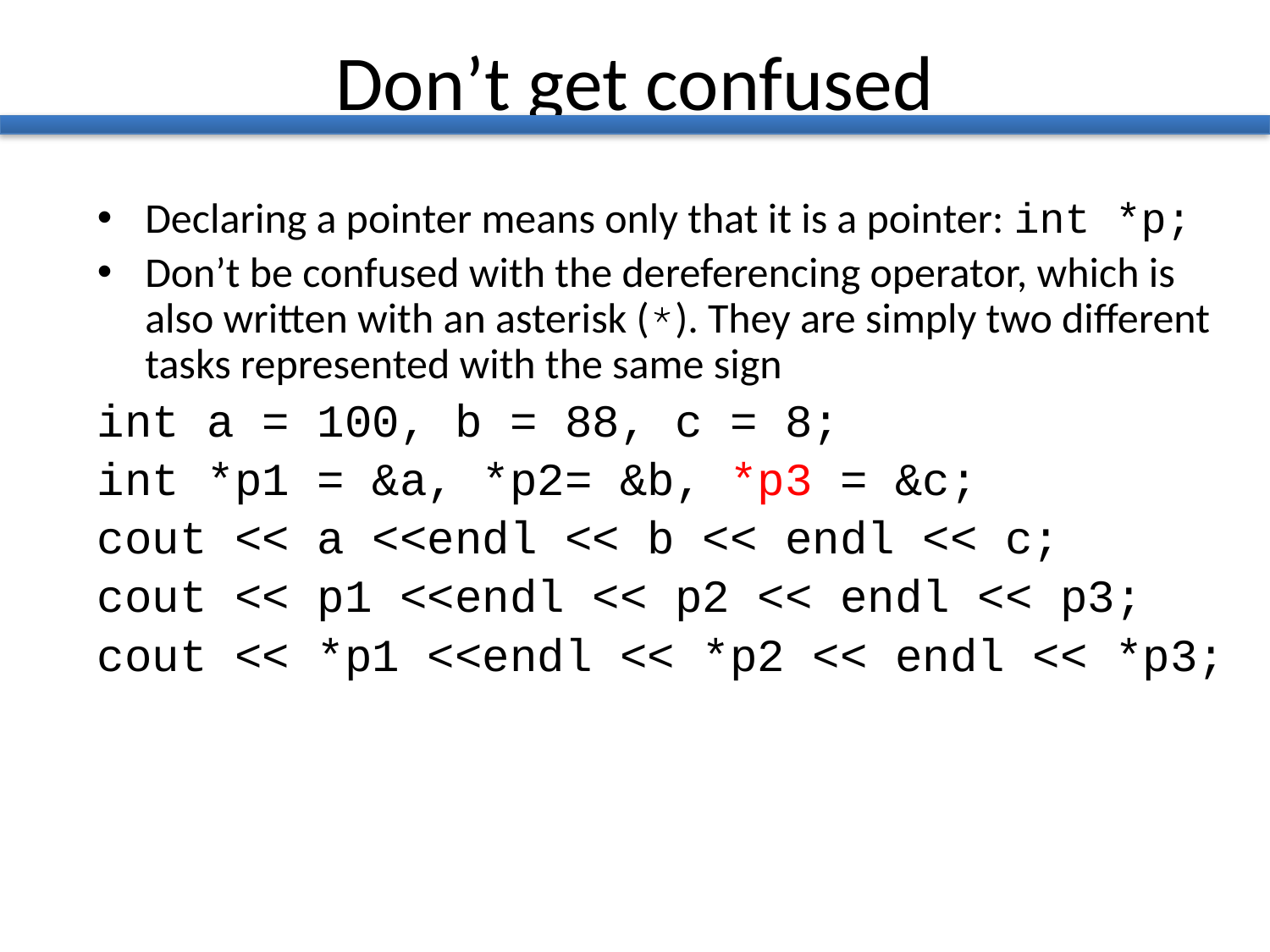

# Don’t get confused

Declaring a pointer means only that it is a pointer: int *p;
Don’t be confused with the dereferencing operator, which is also written with an asterisk (*). They are simply two different tasks represented with the same sign
int a = 100, b = 88, c = 8;
int *p1 = &a, *p2= &b, *p3 = &c;
cout << a <<endl << b << endl << c;
cout << p1 <<endl << p2 << endl << p3;
cout << *p1 <<endl << *p2 << endl << *p3;